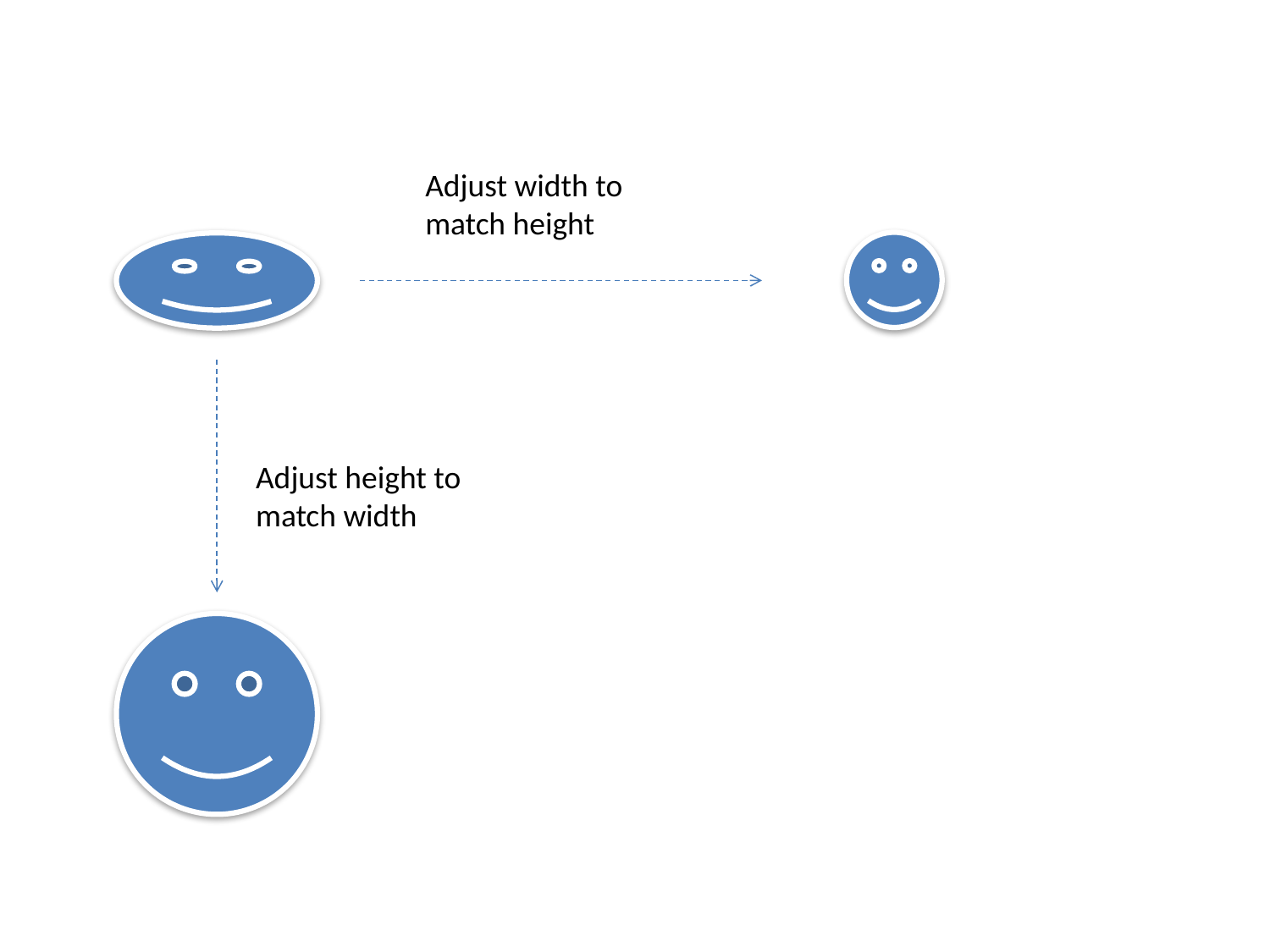

Adjust width to match height

Adjust height to match width